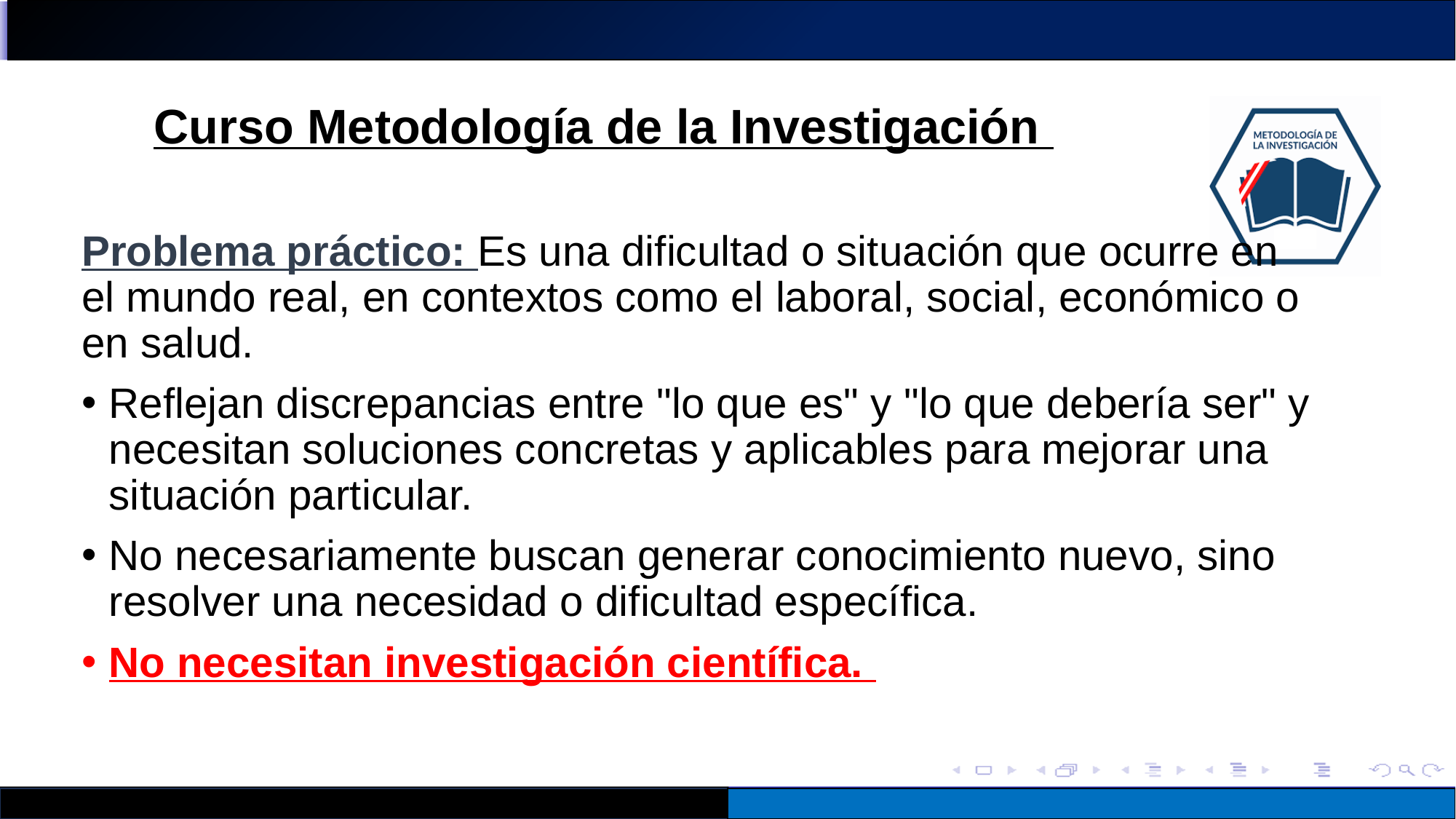

Problema práctico: Es una dificultad o situación que ocurre en el mundo real, en contextos como el laboral, social, económico o en salud.
Reflejan discrepancias entre "lo que es" y "lo que debería ser" y necesitan soluciones concretas y aplicables para mejorar una situación particular.
No necesariamente buscan generar conocimiento nuevo, sino resolver una necesidad o dificultad específica.
No necesitan investigación científica.